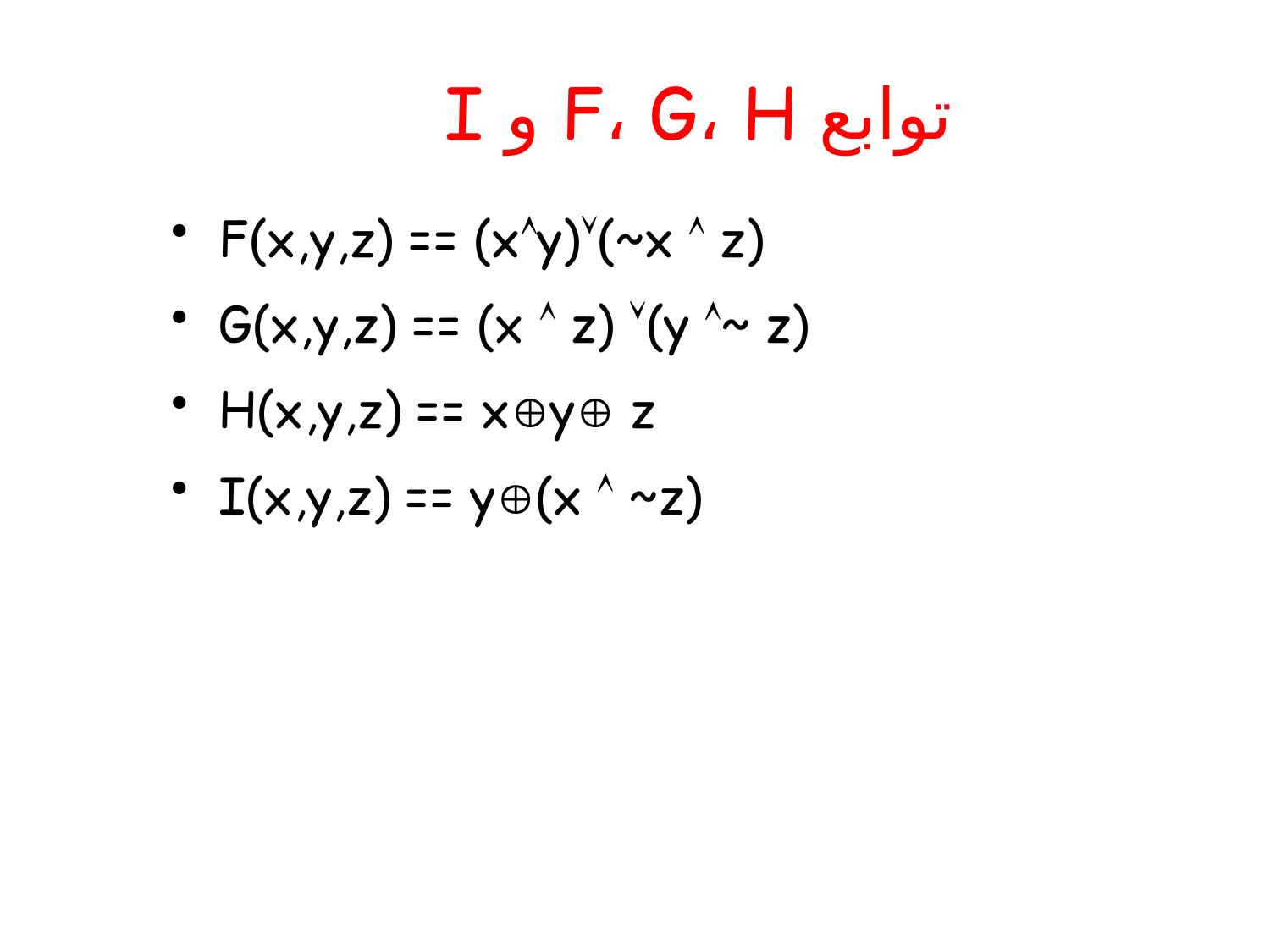

# توابع F، G، H و I
F(x,y,z) == (x∧y)∨(~x ∧ z)
G(x,y,z) == (x ∧ z) ∨(y ∧~ z)
H(x,y,z) == x⊕y⊕ z
I(x,y,z) == y⊕(x ∧ ~z)